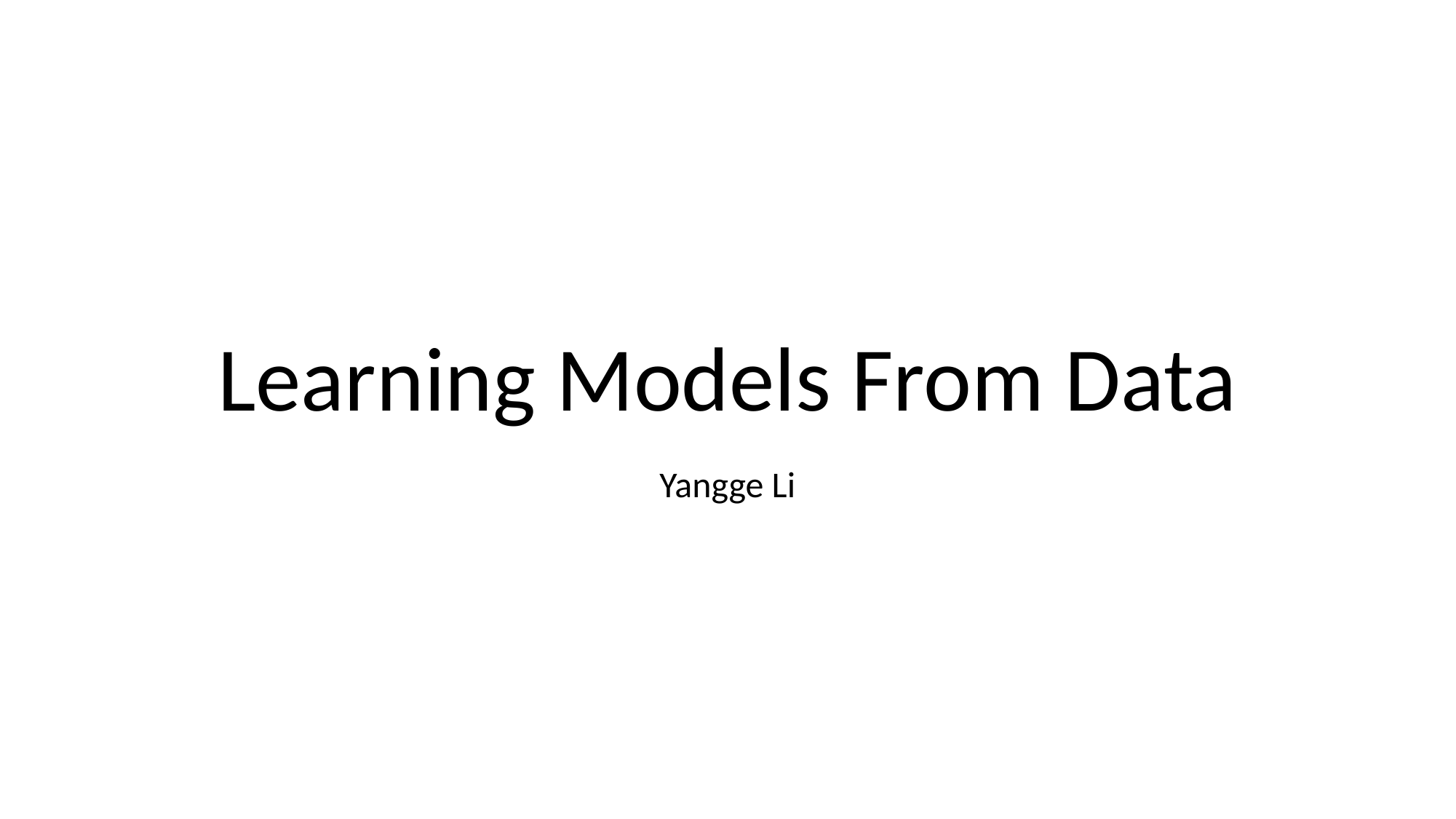

# Learning Models From Data
Yangge Li